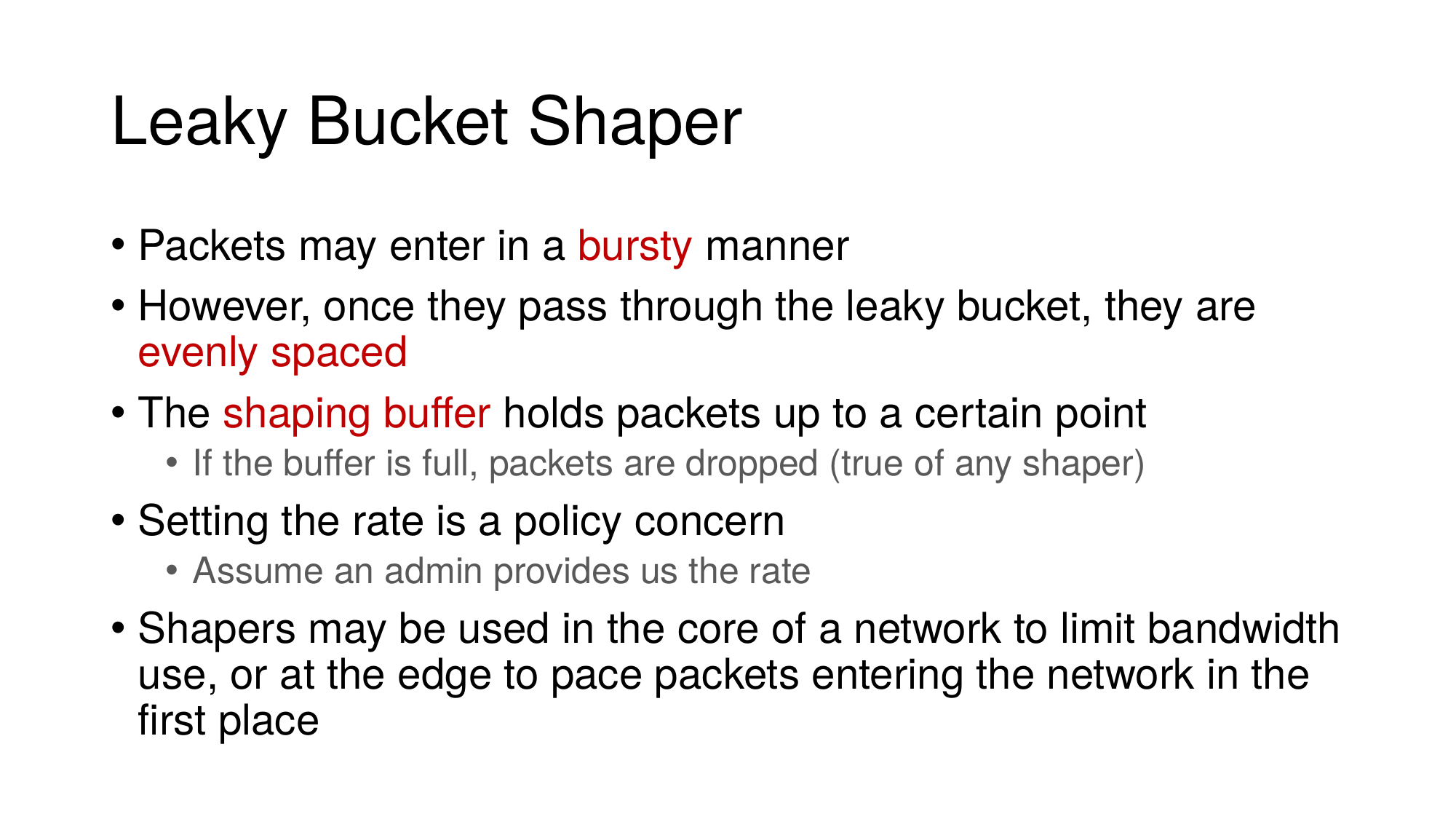

# Leaky Bucket Shaper
Packets may enter in a bursty manner
However, once they pass through the leaky bucket, they are evenly spaced
The shaping buffer holds packets up to a certain point
If the buffer is full, packets are dropped (true of any shaper)
Setting the rate is a policy concern
Assume an admin provides us the rate
Shapers may be used in the core of a network to limit bandwidth use, or at the edge to pace packets entering the network in the first place